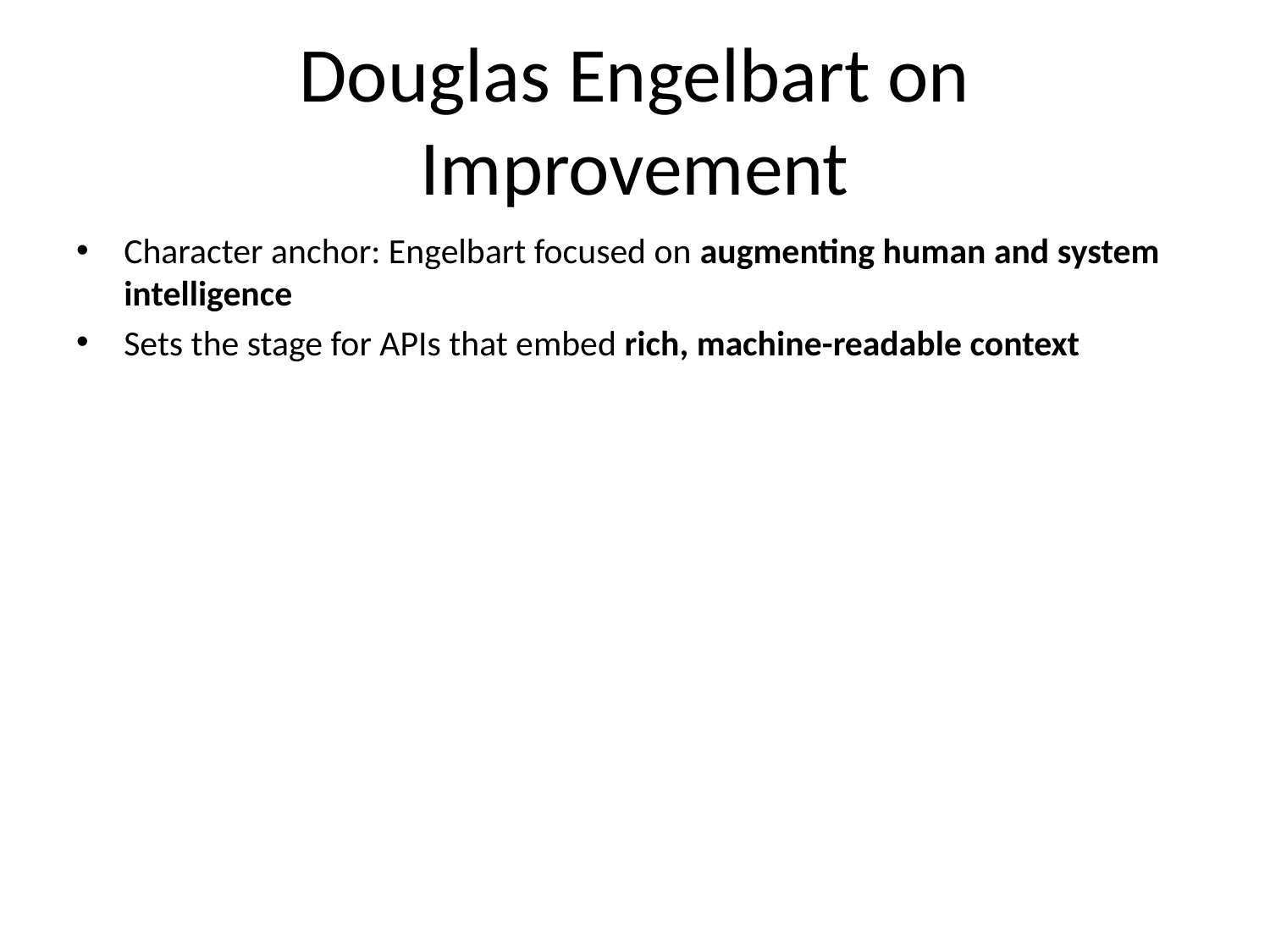

# Douglas Engelbart on Improvement
Character anchor: Engelbart focused on augmenting human and system intelligence
Sets the stage for APIs that embed rich, machine-readable context